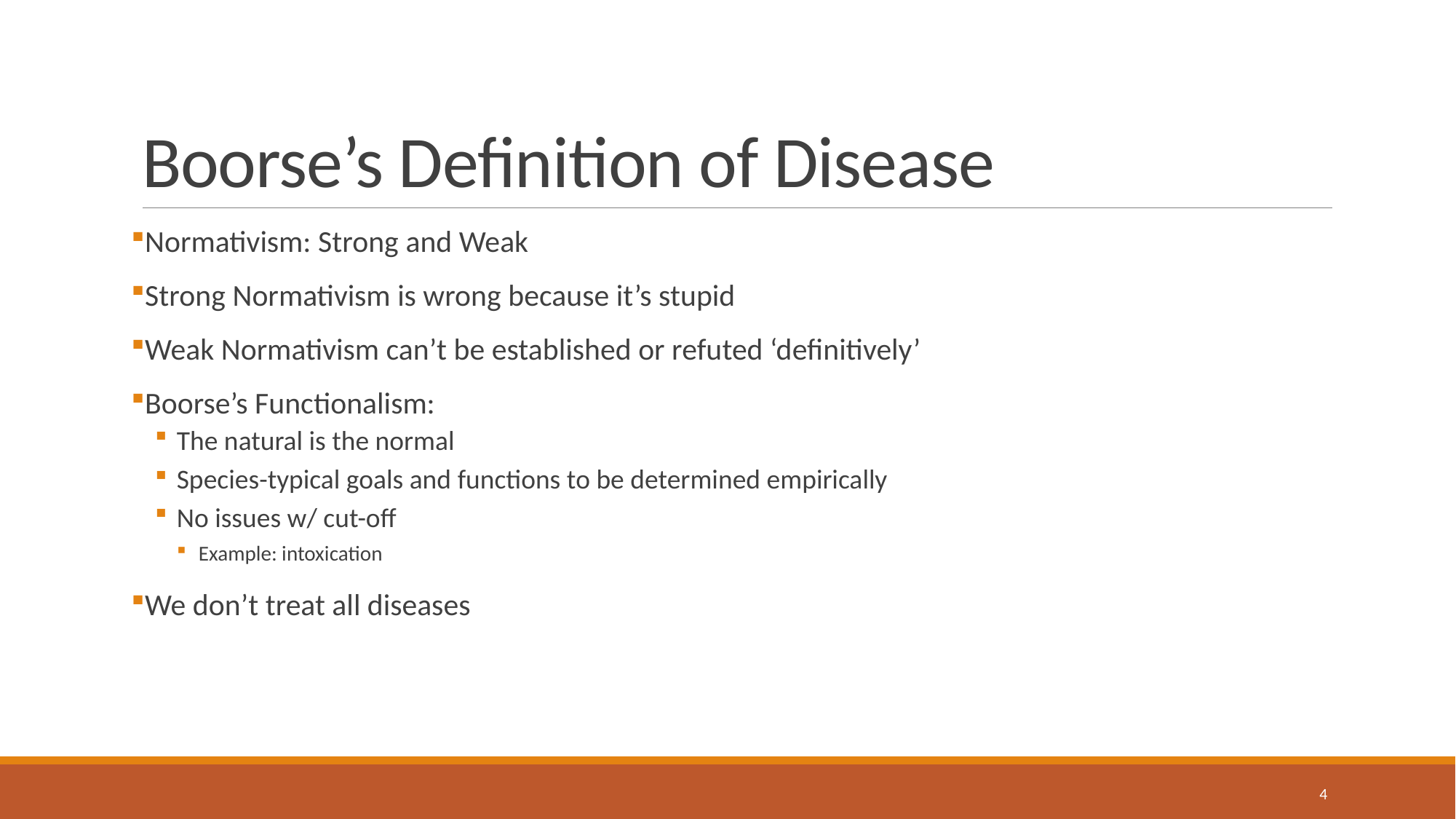

# Boorse’s Definition of Disease
Normativism: Strong and Weak
Strong Normativism is wrong because it’s stupid
Weak Normativism can’t be established or refuted ‘definitively’
Boorse’s Functionalism:
The natural is the normal
Species-typical goals and functions to be determined empirically
No issues w/ cut-off
Example: intoxication
We don’t treat all diseases
4